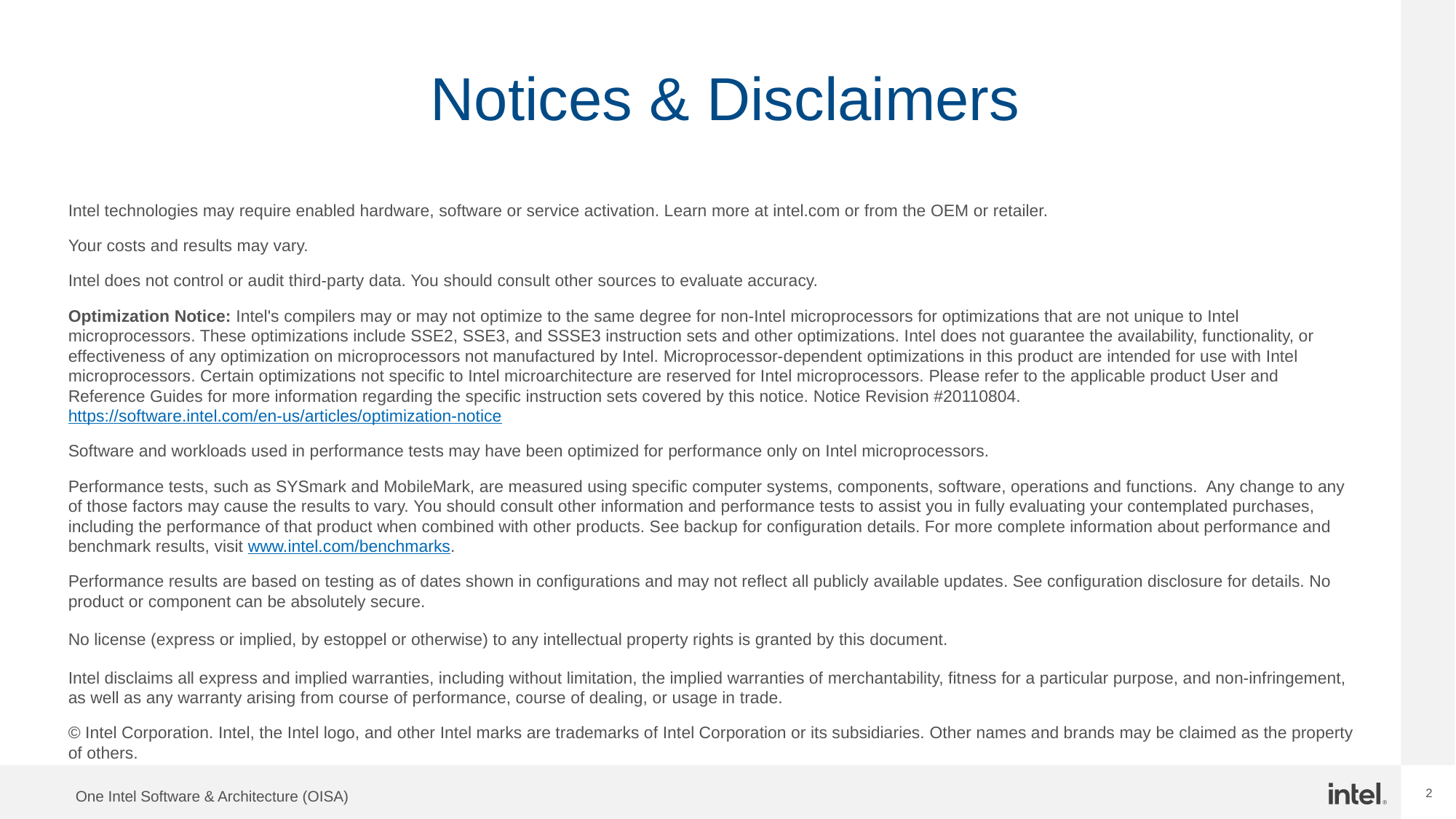

# Notices & Disclaimers
Intel technologies may require enabled hardware, software or service activation. Learn more at intel.com or from the OEM or retailer.
Your costs and results may vary.
Intel does not control or audit third-party data. You should consult other sources to evaluate accuracy.
Optimization Notice: Intel's compilers may or may not optimize to the same degree for non-Intel microprocessors for optimizations that are not unique to Intel microprocessors. These optimizations include SSE2, SSE3, and SSSE3 instruction sets and other optimizations. Intel does not guarantee the availability, functionality, or effectiveness of any optimization on microprocessors not manufactured by Intel. Microprocessor-dependent optimizations in this product are intended for use with Intel microprocessors. Certain optimizations not specific to Intel microarchitecture are reserved for Intel microprocessors. Please refer to the applicable product User and Reference Guides for more information regarding the specific instruction sets covered by this notice. Notice Revision #20110804. https://software.intel.com/en-us/articles/optimization-notice
Software and workloads used in performance tests may have been optimized for performance only on Intel microprocessors.
Performance tests, such as SYSmark and MobileMark, are measured using specific computer systems, components, software, operations and functions.  Any change to any of those factors may cause the results to vary. You should consult other information and performance tests to assist you in fully evaluating your contemplated purchases, including the performance of that product when combined with other products. See backup for configuration details. For more complete information about performance and benchmark results, visit www.intel.com/benchmarks.
Performance results are based on testing as of dates shown in configurations and may not reflect all publicly available updates. See configuration disclosure for details. No product or component can be absolutely secure.
No license (express or implied, by estoppel or otherwise) to any intellectual property rights is granted by this document.
Intel disclaims all express and implied warranties, including without limitation, the implied warranties of merchantability, fitness for a particular purpose, and non-infringement, as well as any warranty arising from course of performance, course of dealing, or usage in trade.
© Intel Corporation. Intel, the Intel logo, and other Intel marks are trademarks of Intel Corporation or its subsidiaries. Other names and brands may be claimed as the property of others.